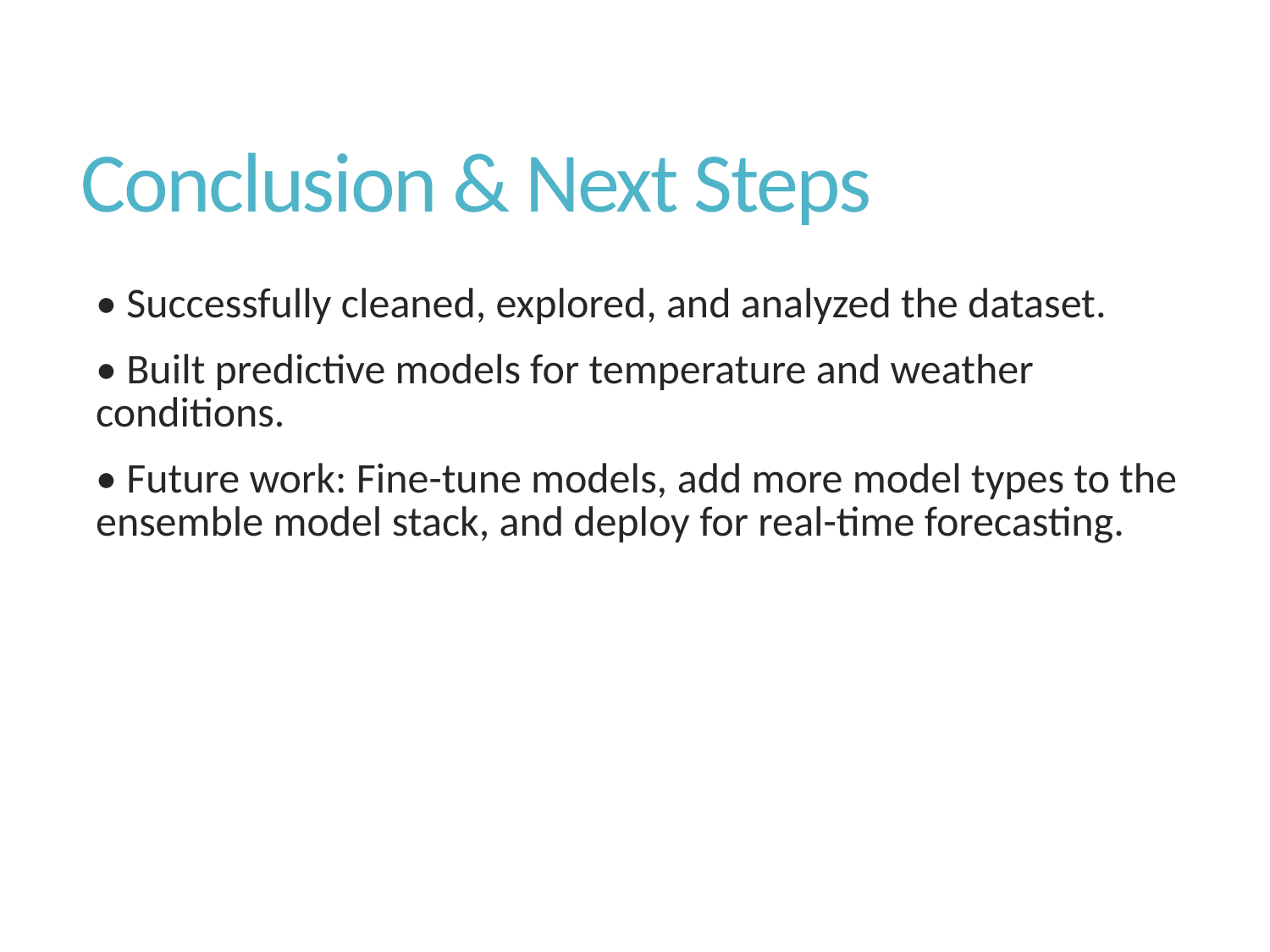

# Conclusion & Next Steps
• Successfully cleaned, explored, and analyzed the dataset.
• Built predictive models for temperature and weather conditions.
• Future work: Fine-tune models, add more model types to the ensemble model stack, and deploy for real-time forecasting.